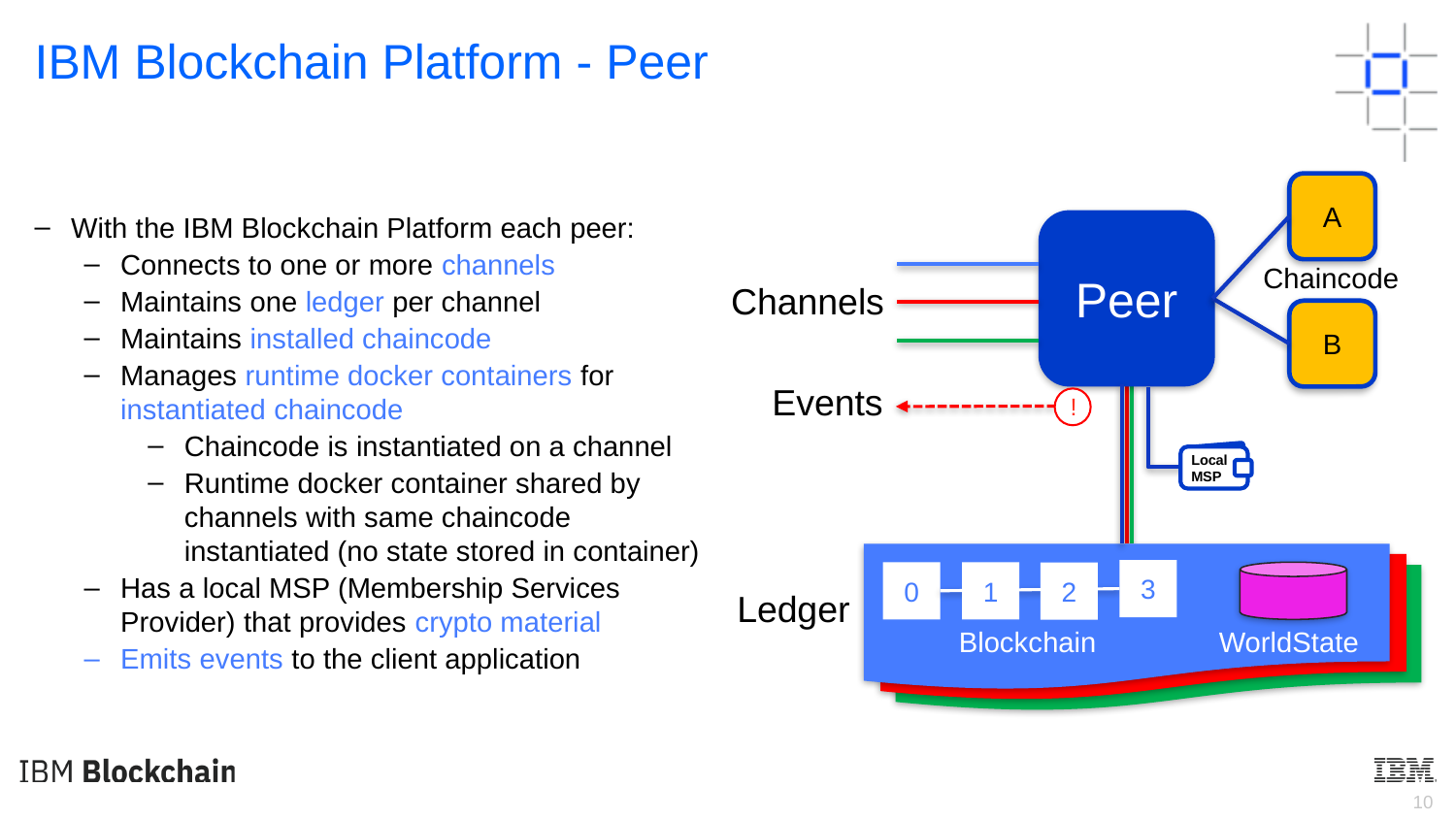

IBM Blockchain Platform - Peer
A
With the IBM Blockchain Platform each peer:
Connects to one or more channels
Maintains one ledger per channel
Maintains installed chaincode
Manages runtime docker containers for instantiated chaincode
Chaincode is instantiated on a channel
Runtime docker container shared by channels with same chaincode instantiated (no state stored in container)
Has a local MSP (Membership Services Provider) that provides crypto material
Emits events to the client application

Peer
Chaincode
Channels
B
Events
!

Local
MSP

3
0
1

2

Ledger
WorldState
Blockchain